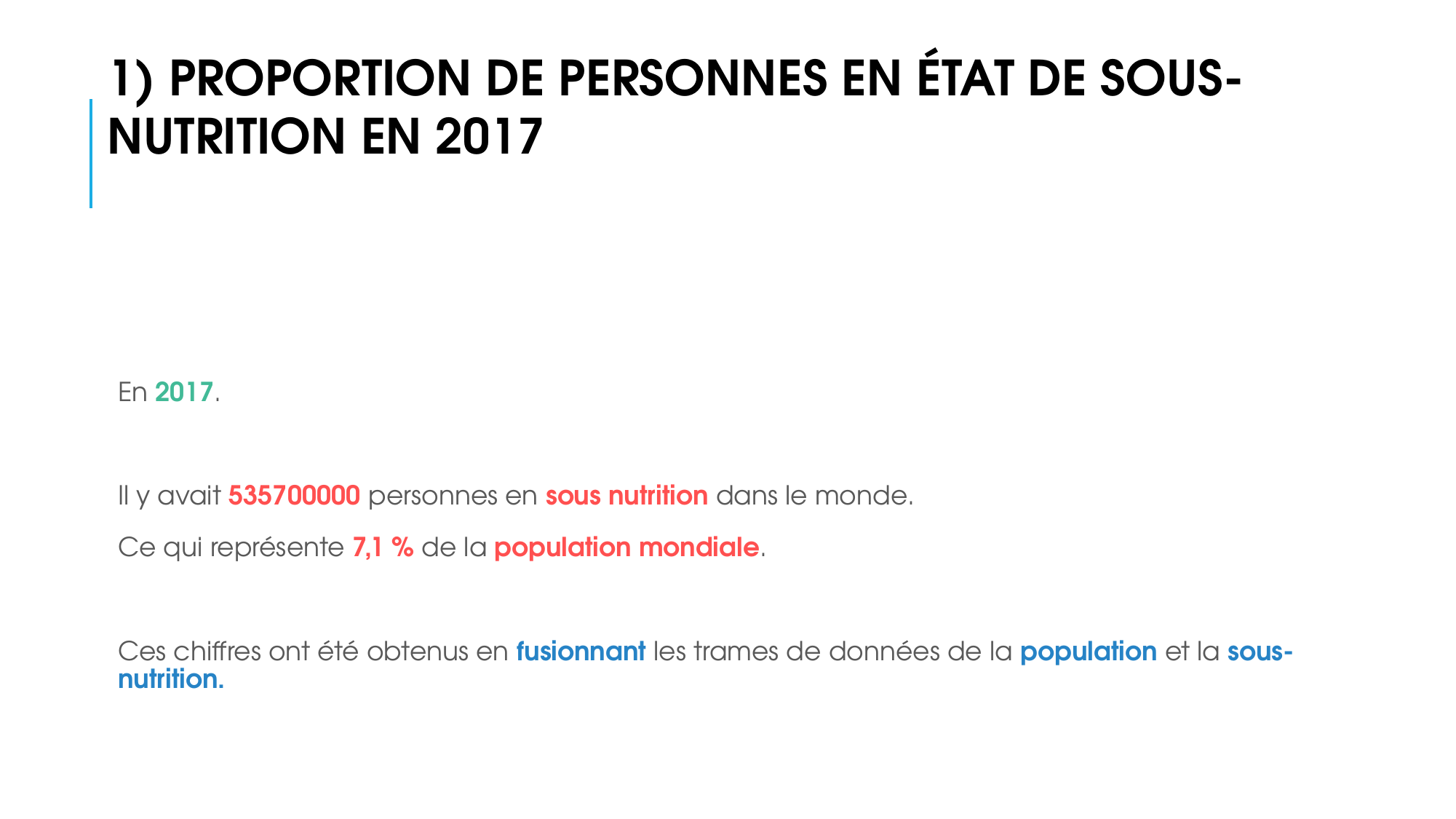

# 1) Proportion de personnes en état de sous-nutrition en 2017

En 2017.

Il y avait 535700000 personnes en sous nutrition dans le monde.
Ce qui représente 7,1 % de la population mondiale.

Ces chiffres ont été obtenus en fusionnant les trames de données de la population et la sous-nutrition.